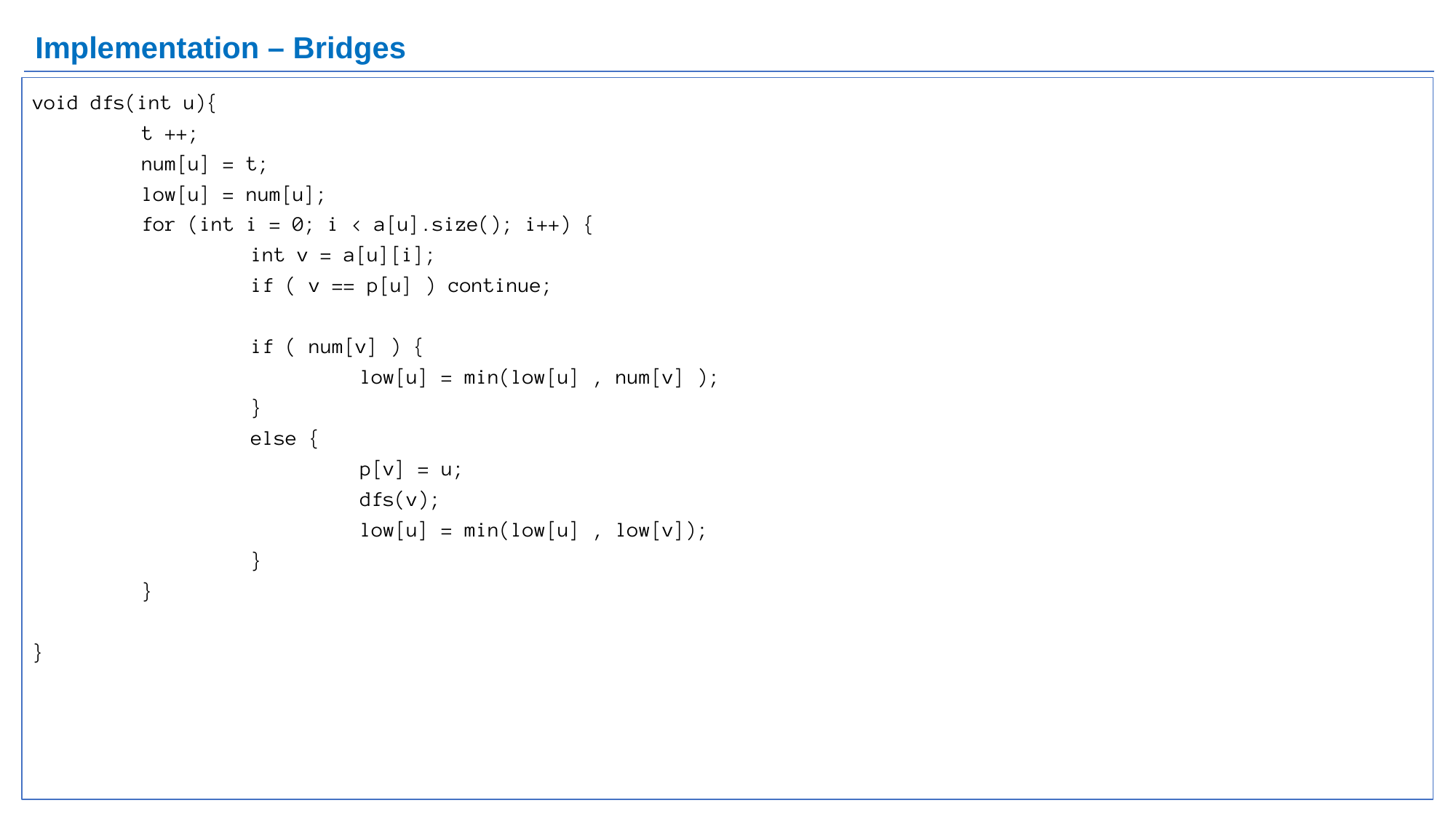

# Implementation – Bridges
void dfs(int u){
	t ++;
	num[u] = t;
	low[u] = num[u];
	for (int i = 0; i < a[u].size(); i++) {
		int v = a[u][i];
		if ( v == p[u] ) continue;

		if ( num[v] ) {
			low[u] = min(low[u] , num[v] );
		}
		else {
			p[v] = u;
			dfs(v);
			low[u] = min(low[u] , low[v]);
		}
	}

}